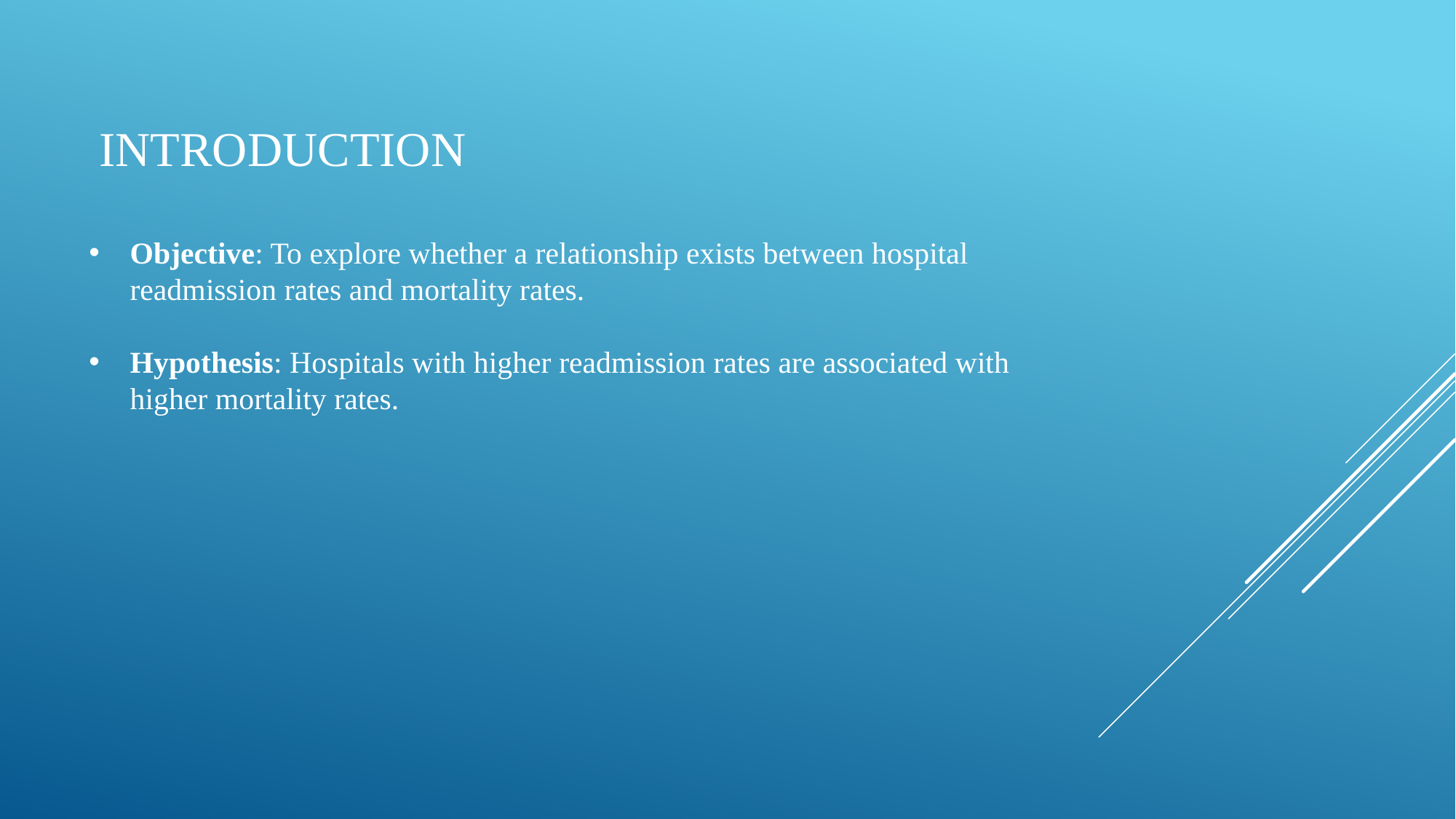

# INTRODUCTION
Objective: To explore whether a relationship exists between hospital readmission rates and mortality rates.

Hypothesis: Hospitals with higher readmission rates are associated with higher mortality rates.